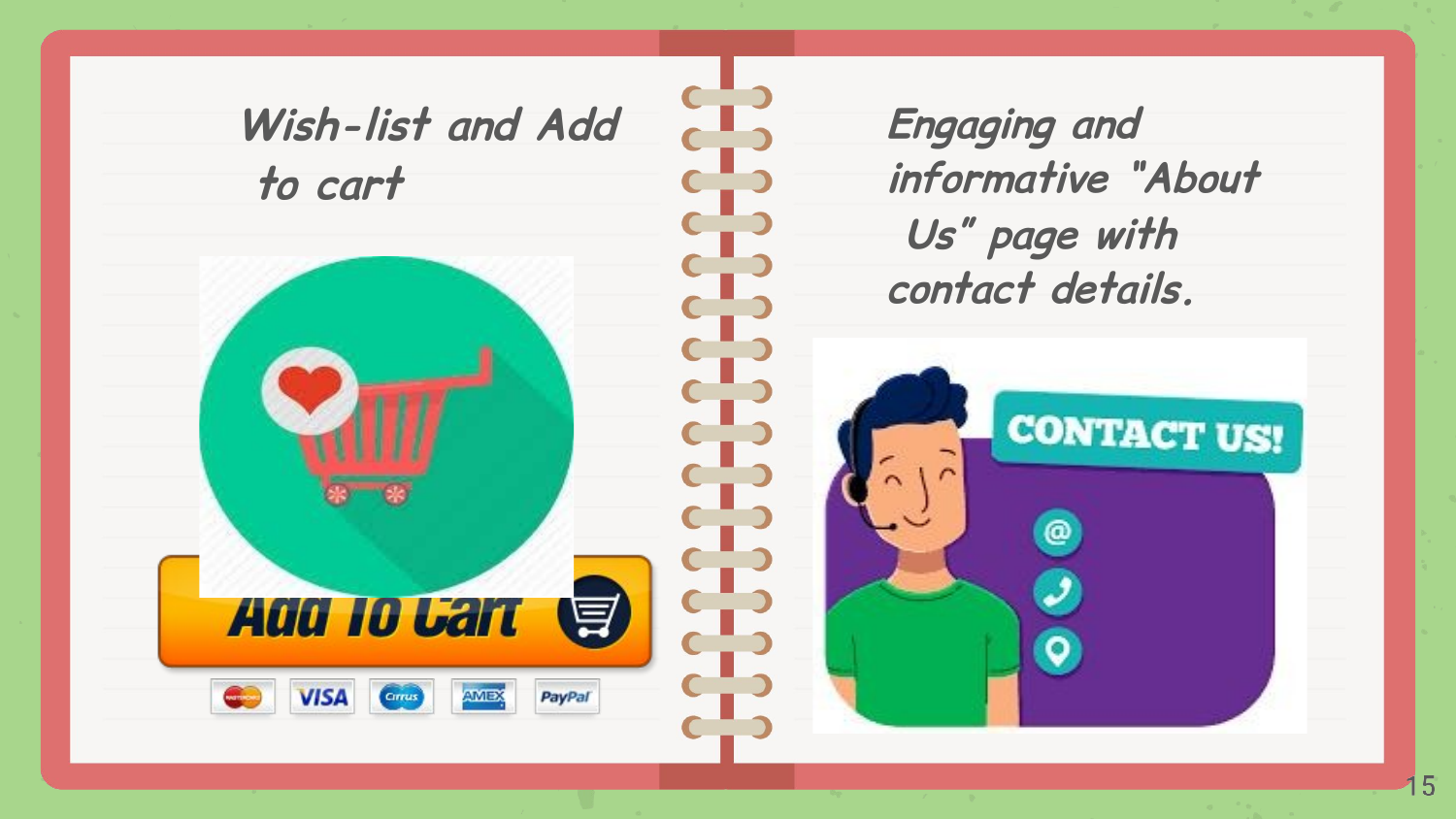

# Wish-list and Add  to cart
Engaging and  informative “About  Us” page with  contact details.